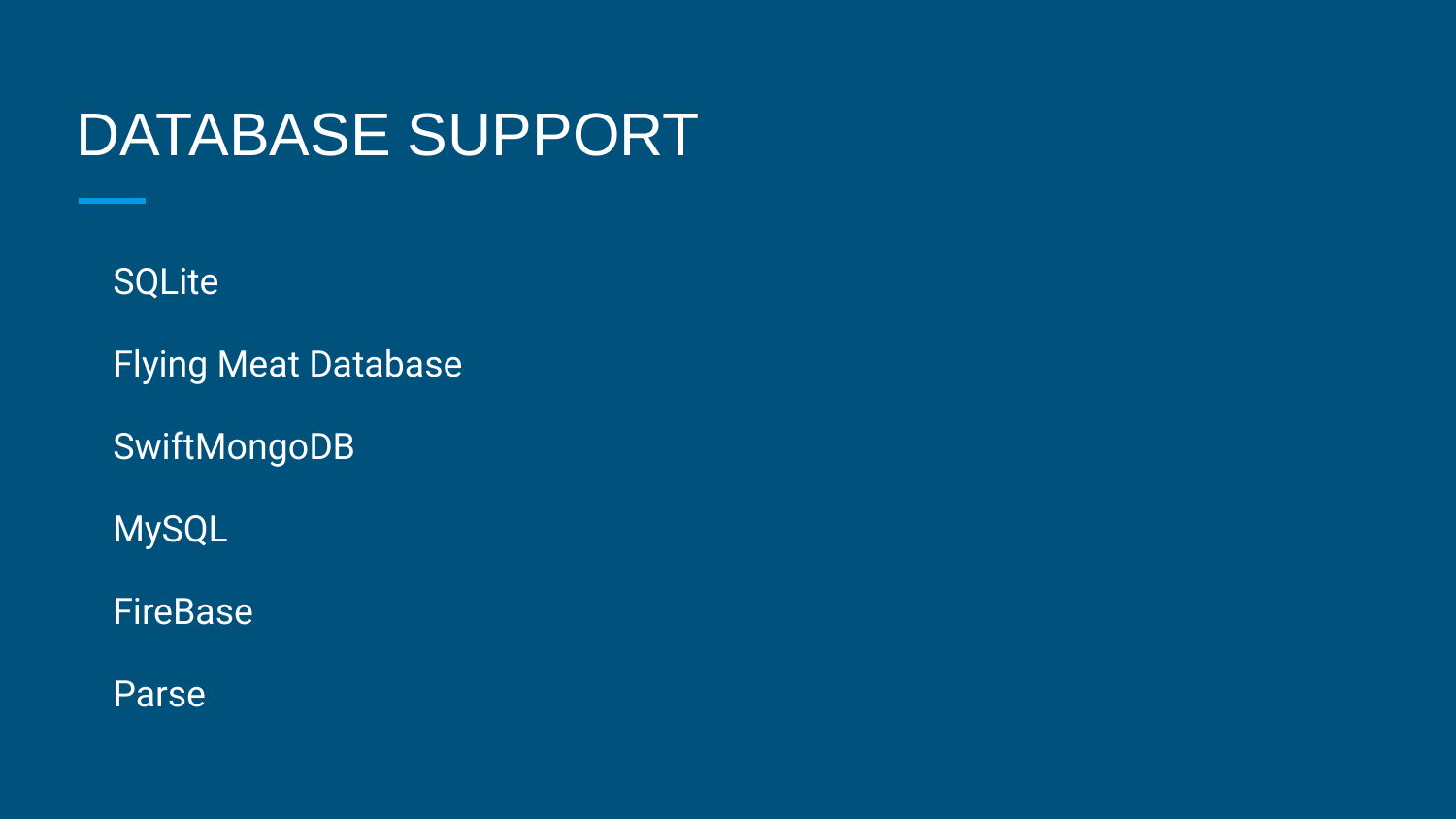

# DATABASE SUPPORT
SQLite
Flying Meat Database
SwiftMongoDB
MySQL
FireBase
Parse